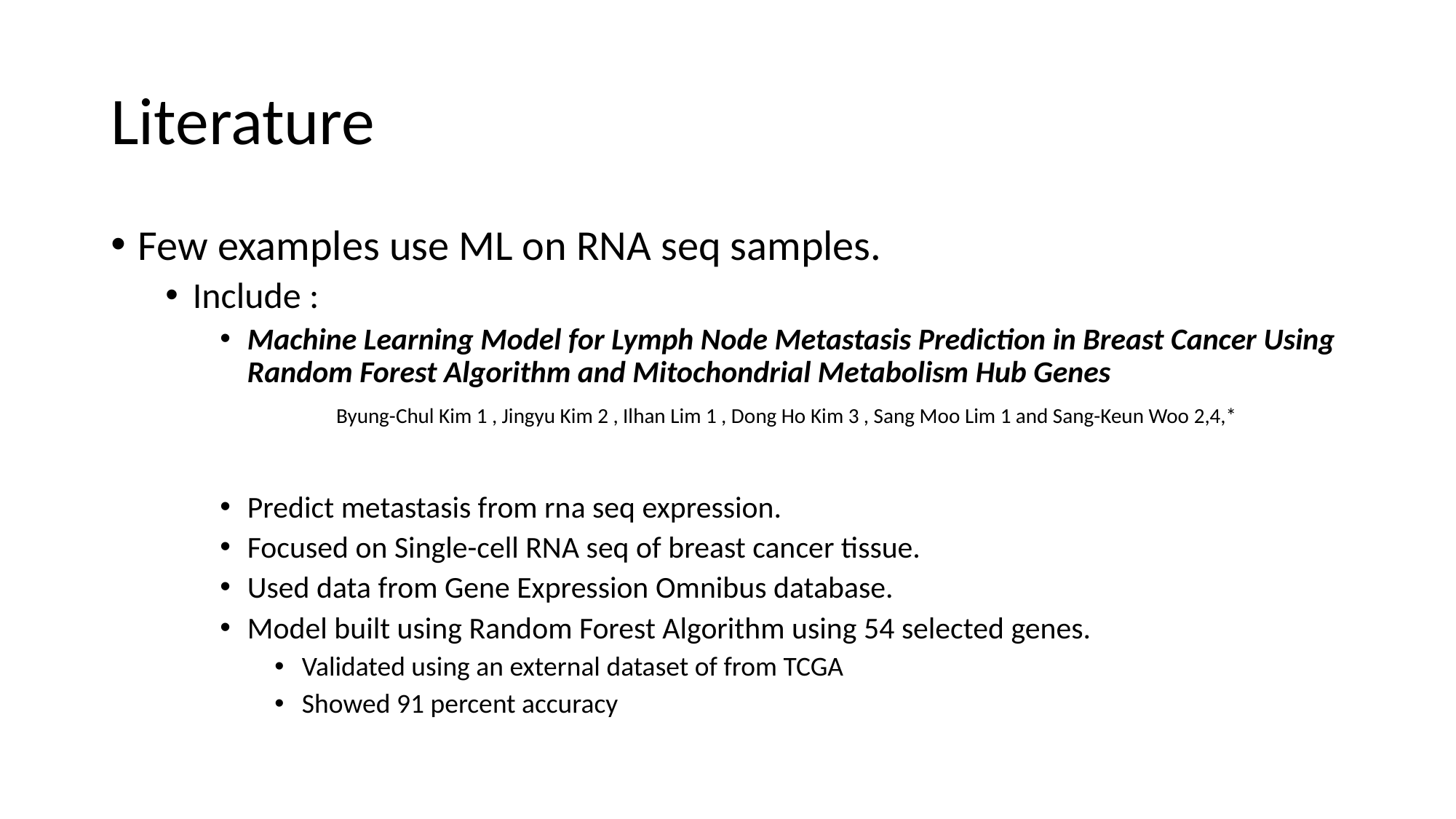

# Literature
Few examples use ML on RNA seq samples.
Include :
Machine Learning Model for Lymph Node Metastasis Prediction in Breast Cancer Using Random Forest Algorithm and Mitochondrial Metabolism Hub Genes
	 Byung-Chul Kim 1 , Jingyu Kim 2 , Ilhan Lim 1 , Dong Ho Kim 3 , Sang Moo Lim 1 and Sang-Keun Woo 2,4,*

Predict metastasis from rna seq expression.
Focused on Single-cell RNA seq of breast cancer tissue.
Used data from Gene Expression Omnibus database.
Model built using Random Forest Algorithm using 54 selected genes.
Validated using an external dataset of from TCGA
Showed 91 percent accuracy